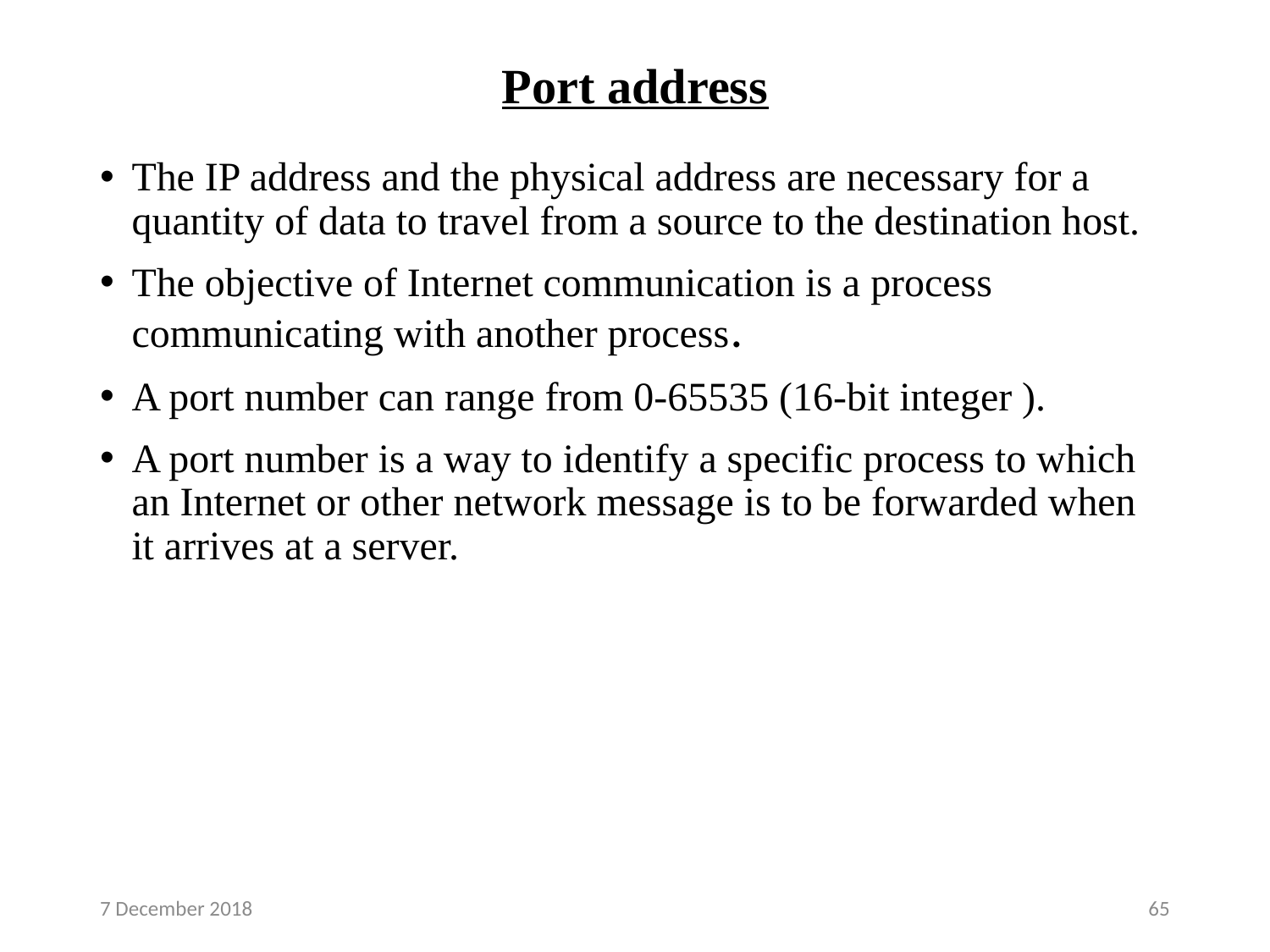

# Port address
The IP address and the physical address are necessary for a quantity of data to travel from a source to the destination host.
The objective of Internet communication is a process communicating with another process.
A port number can range from 0-65535 (16-bit integer ).
A port number is a way to identify a specific process to which an Internet or other network message is to be forwarded when it arrives at a server.
7 December 2018
65